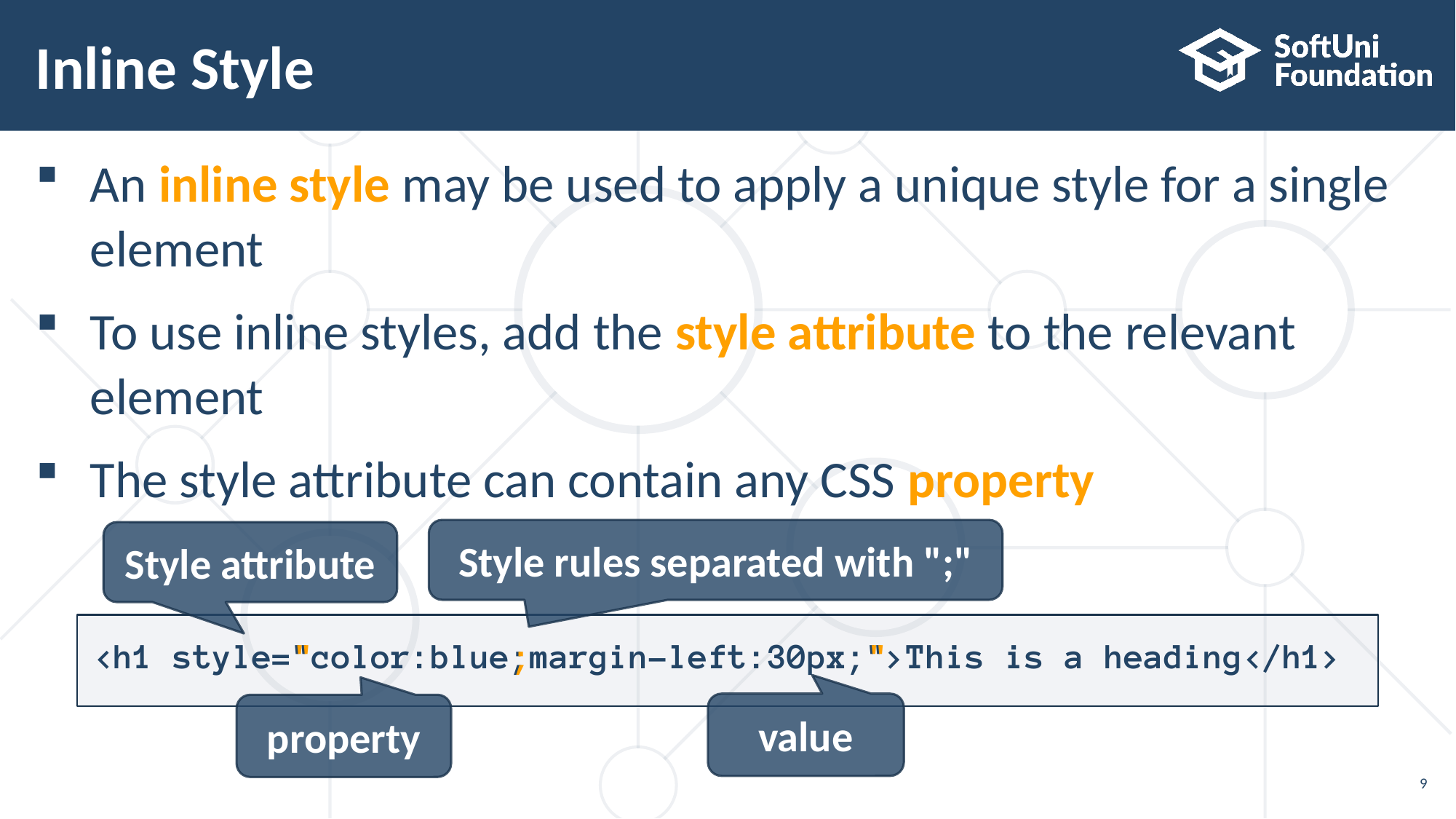

# Inline Style
An inline style may be used to apply a unique style for a single
element
To use inline styles, add the style attribute to the relevant
element
The style attribute can contain any CSS property

Style rules separated with ";"
Style attribute
"          ;                 "
<h1 style="color:blue;margin-left:30px;">This is a heading</h1>
value
property
9